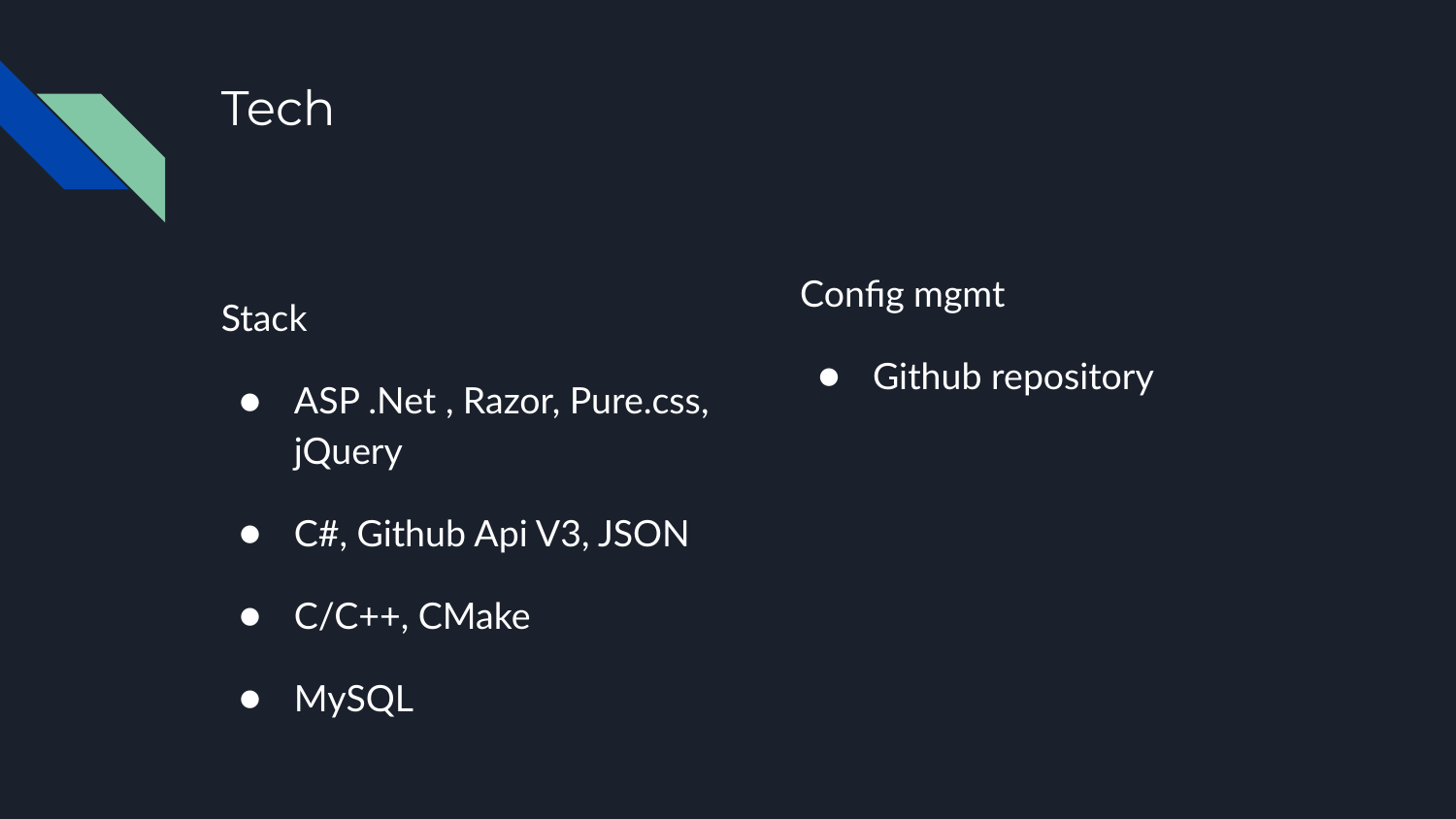

# Tech
Config mgmt
Github repository

Stack
ASP .Net , Razor, Pure.css, jQuery
C#, Github Api V3, JSON
C/C++, CMake
MySQL